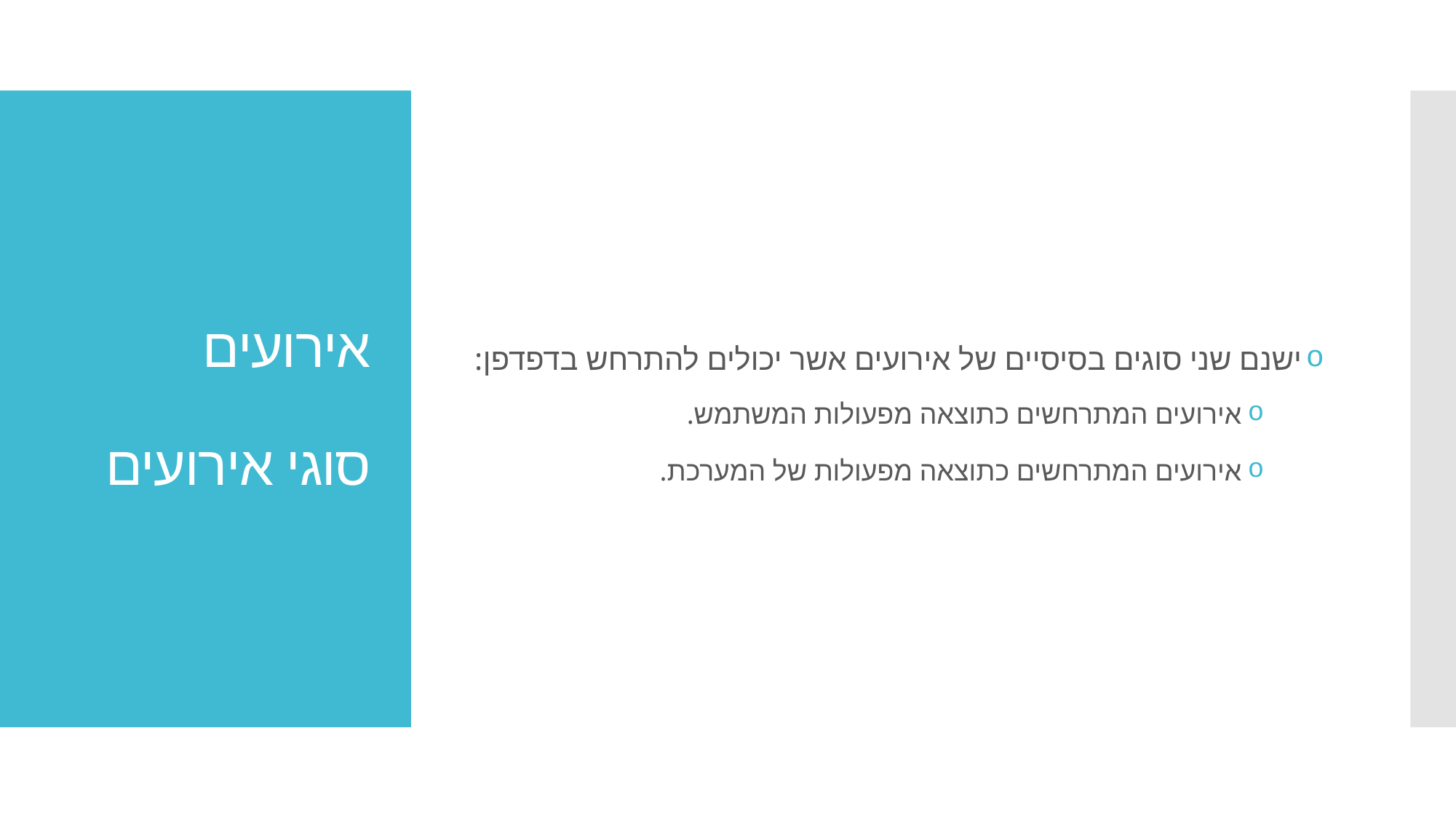

ישנם שני סוגים בסיסיים של אירועים אשר יכולים להתרחש בדפדפן:
אירועים המתרחשים כתוצאה מפעולות המשתמש.
אירועים המתרחשים כתוצאה מפעולות של המערכת.
# אירועים סוגי אירועים